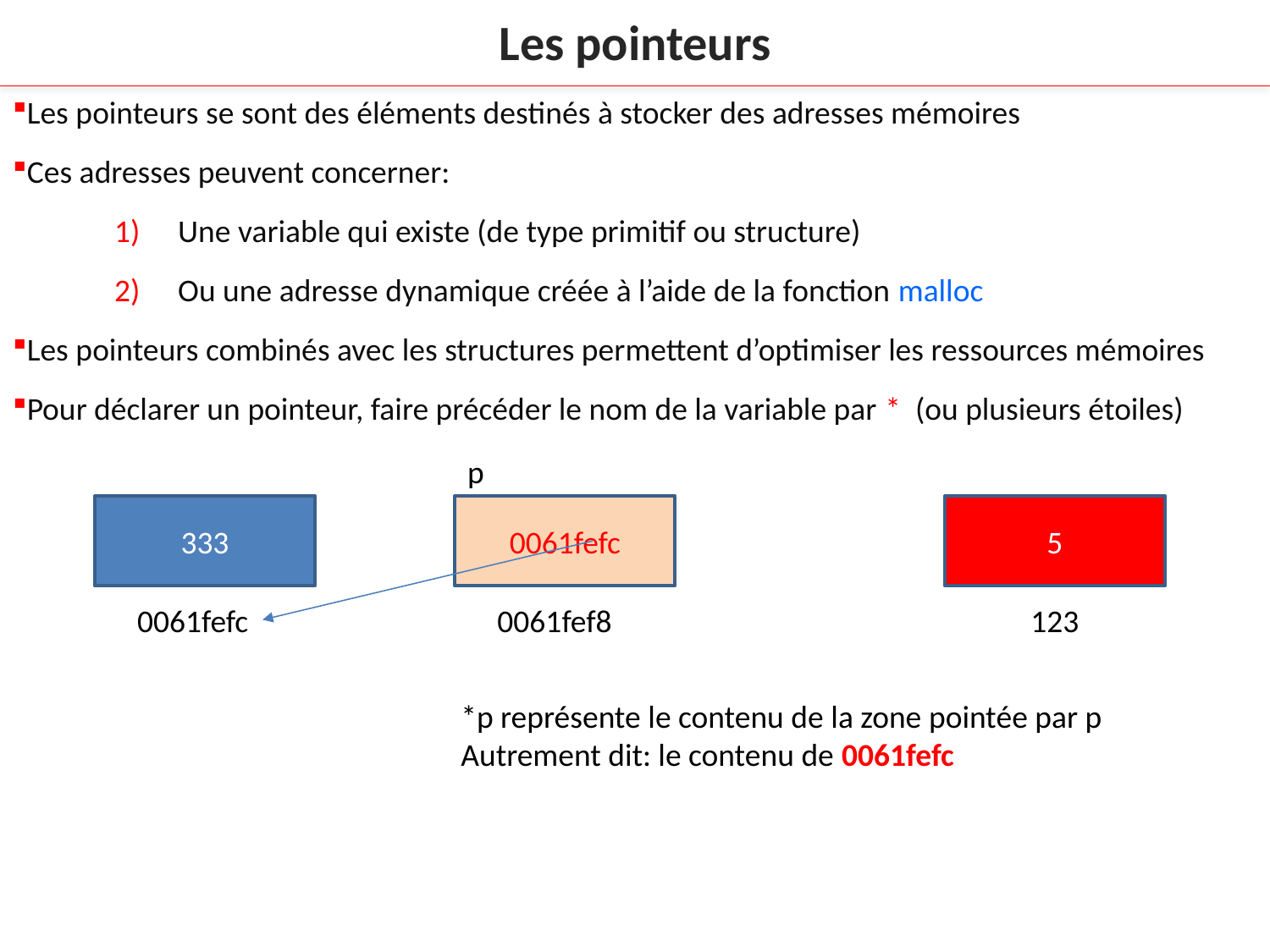

Les pointeurs
Les pointeurs se sont des éléments destinés à stocker des adresses mémoires
Ces adresses peuvent concerner:
Une variable qui existe (de type primitif ou structure)
Ou une adresse dynamique créée à l’aide de la fonction malloc
Les pointeurs combinés avec les structures permettent d’optimiser les ressources mémoires
Pour déclarer un pointeur, faire précéder le nom de la variable par *  (ou plusieurs étoiles)
p
333
0061fefc
5
0061fefc
0061fef8
123
*p représente le contenu de la zone pointée par p
Autrement dit: le contenu de 0061fefc